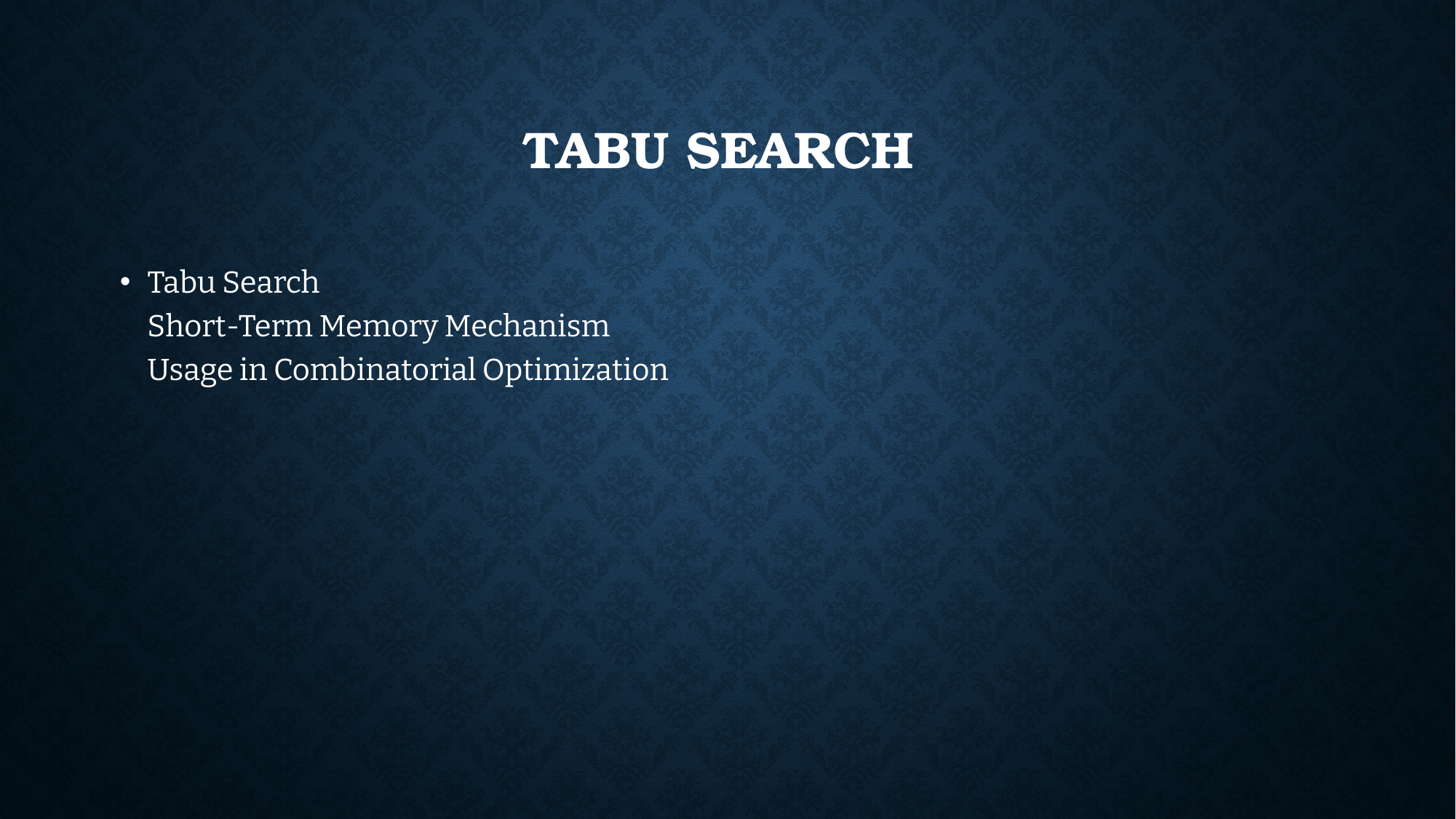

# Tabu Search
Tabu Search
Short-Term Memory Mechanism
Usage in Combinatorial Optimization